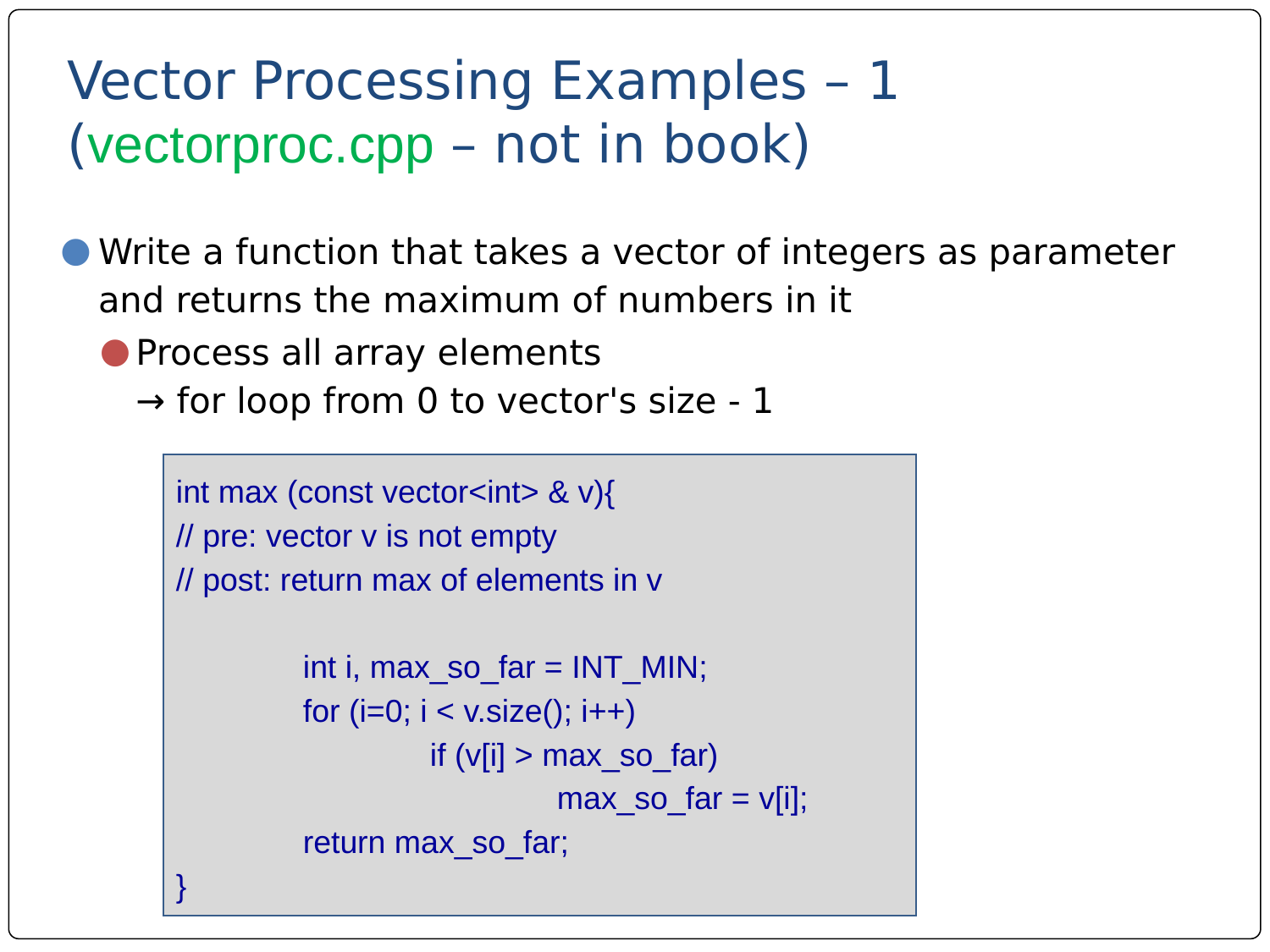

# Vector Processing Examples – 1 (vectorproc.cpp – not in book)
Write a function that takes a vector of integers as parameter and returns the maximum of numbers in it
Process all array elements
→ for loop from 0 to vector's size - 1
int max (const vector<int> & v){
// pre: vector v is not empty
// post: return max of elements in v

	int i, max_so_far = INT_MIN;
	for (i=0; i < v.size(); i++)
		if (v[i] > max_so_far)
			max_so_far = v[i];
	return max_so_far;
}